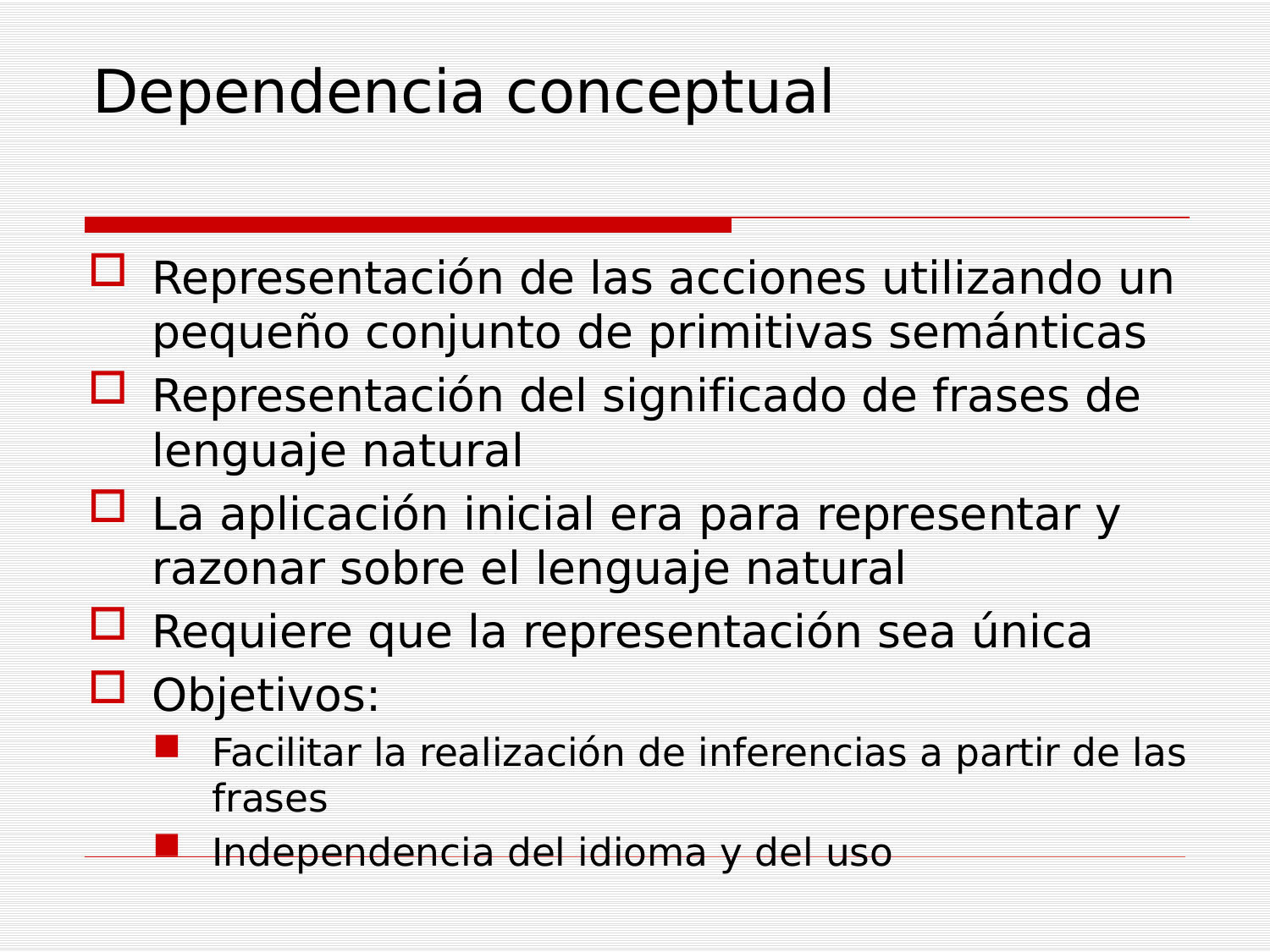

Dependencia conceptual

Representación de las acciones utilizando un pequeño conjunto de primitivas semánticas
Representación del significado de frases de lenguaje natural
La aplicación inicial era para representar y razonar sobre el lenguaje natural
Requiere que la representación sea única
Objetivos:
Facilitar la realización de inferencias a partir de las frases
Independencia del idioma y del uso